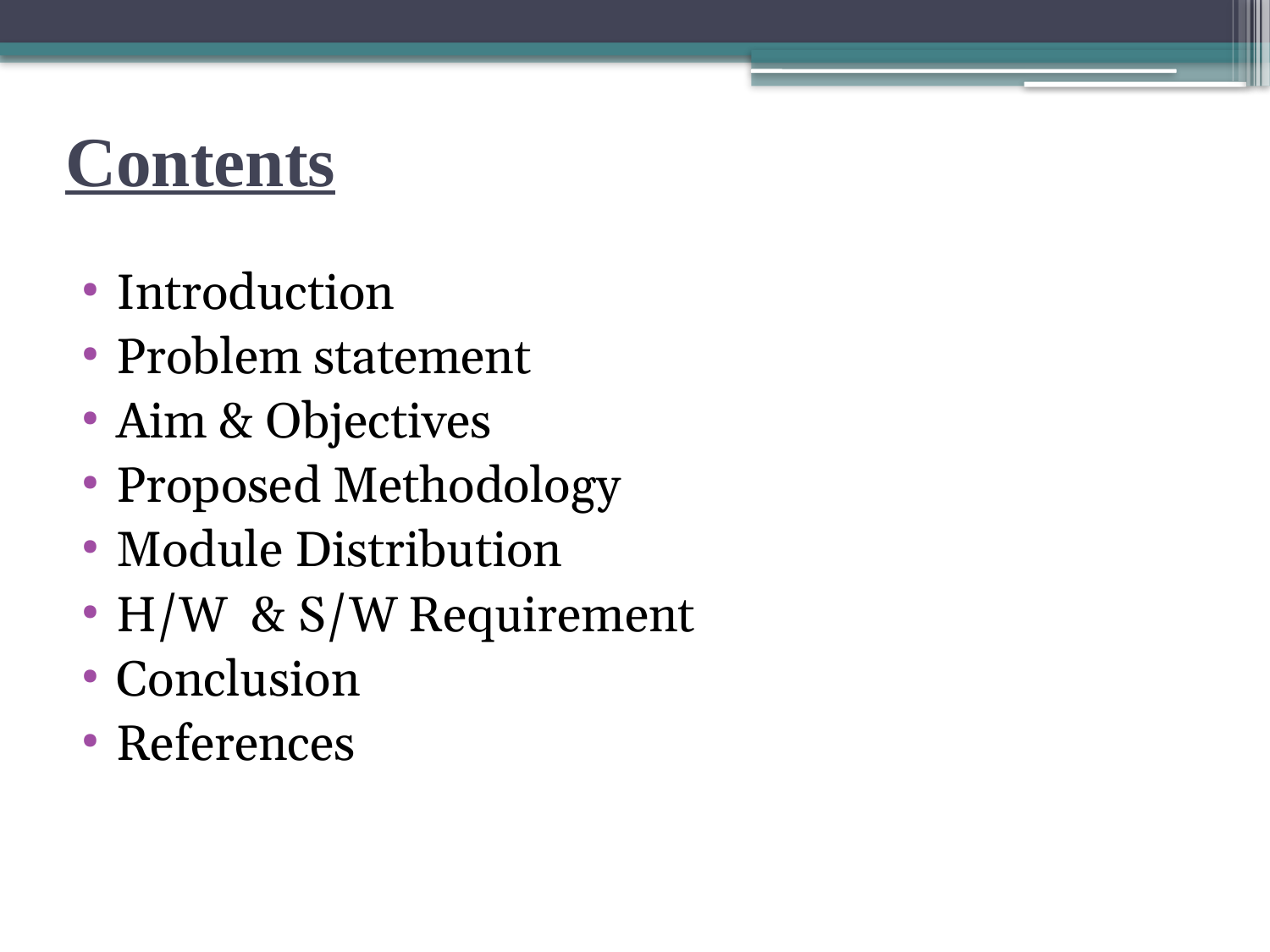

# Contents
Introduction
Problem statement
Aim & Objectives
Proposed Methodology
Module Distribution
H/W  & S/W Requirement
Conclusion
References